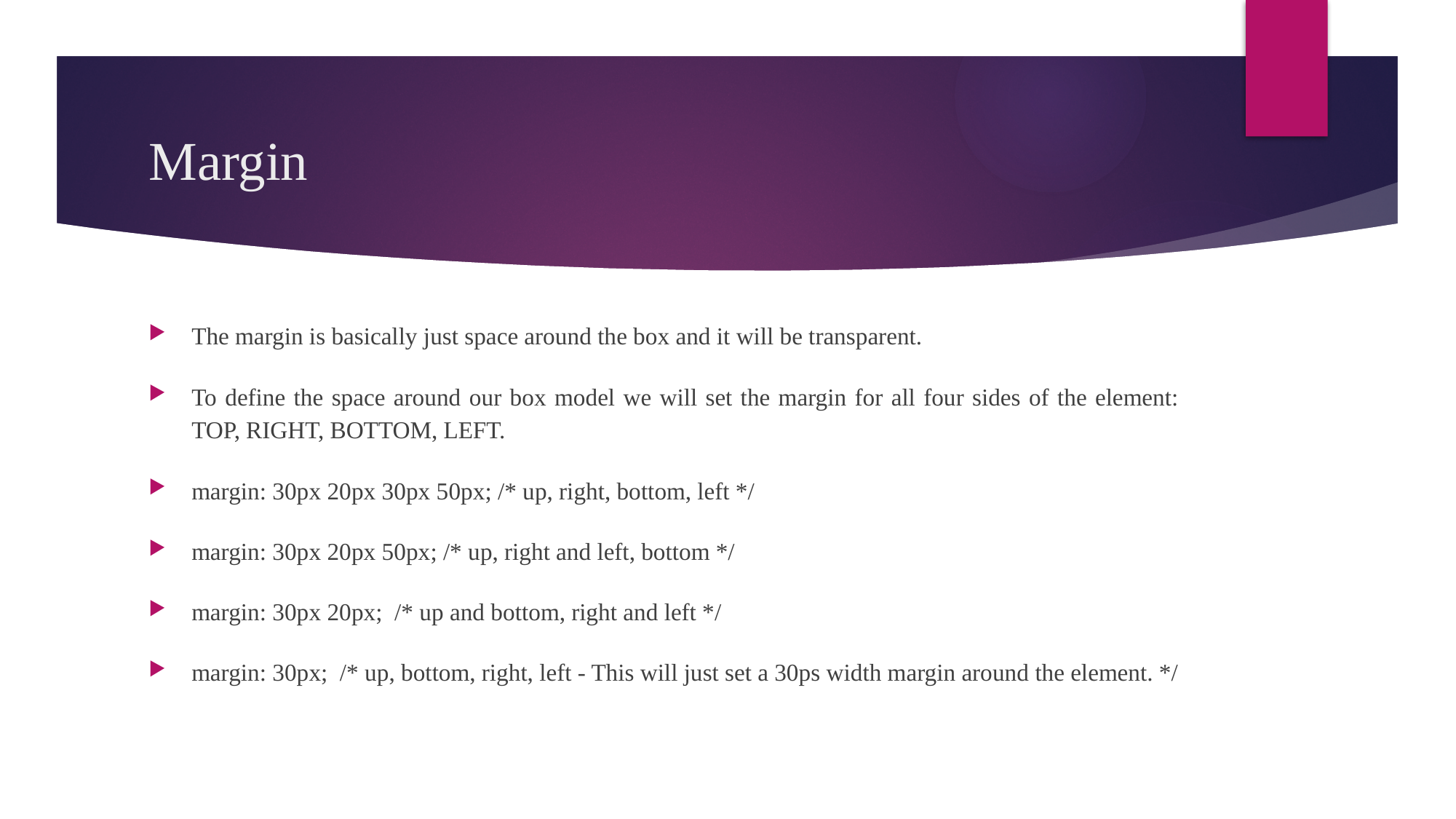

# Margin
The margin is basically just space around the box and it will be transparent.
To define the space around our box model we will set the margin for all four sides of the element: TOP, RIGHT, BOTTOM, LEFT.
margin: 30px 20px 30px 50px; /* up, right, bottom, left */
margin: 30px 20px 50px; /* up, right and left, bottom */
margin: 30px 20px;  /* up and bottom, right and left */
margin: 30px;  /* up, bottom, right, left - This will just set a 30ps width margin around the element. */